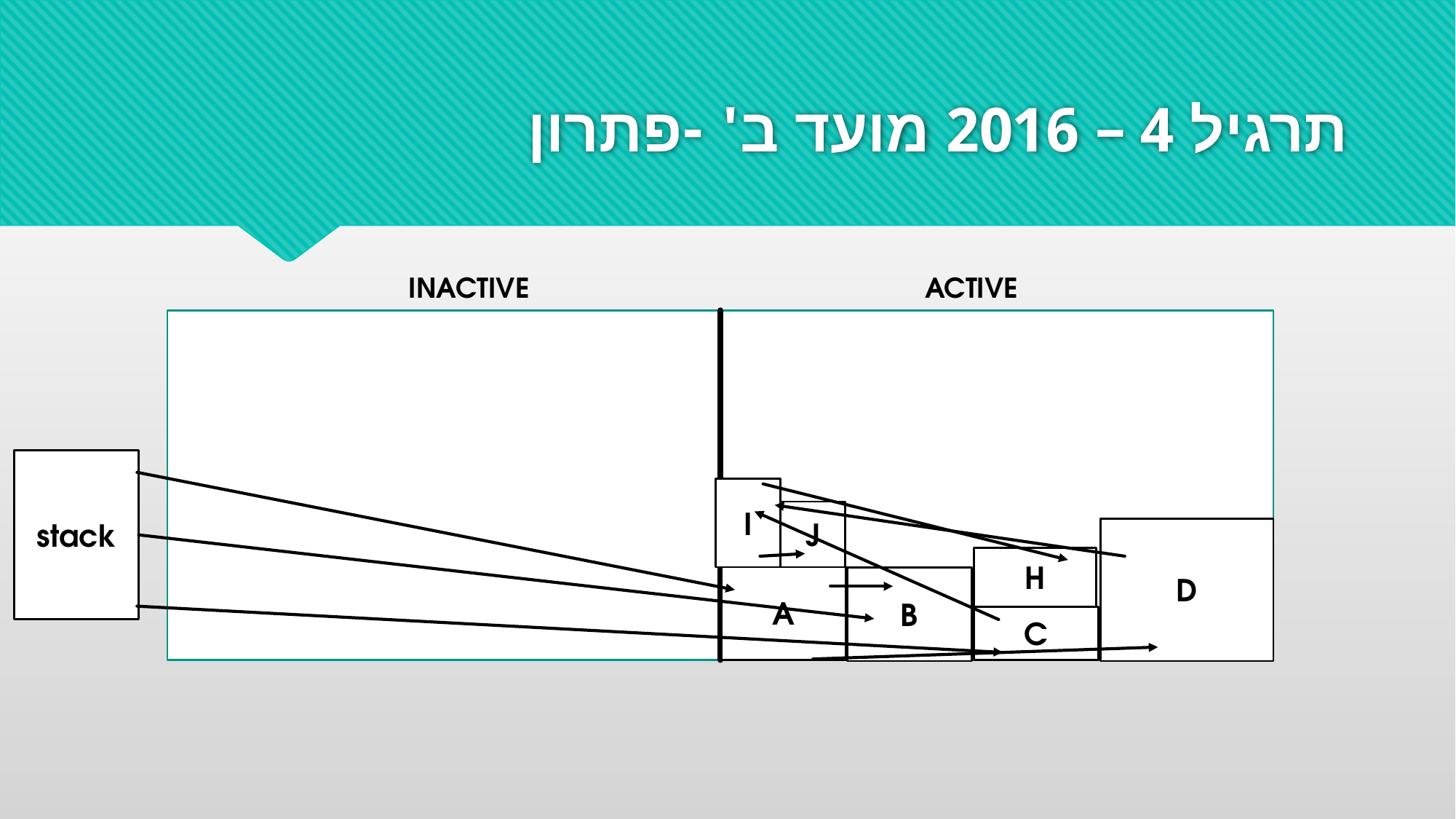

# תרגיל 4 – 2016 מועד ב' -פתרון
INACTIVE
ACTIVE

stack
I
J
D
H
A
B
C